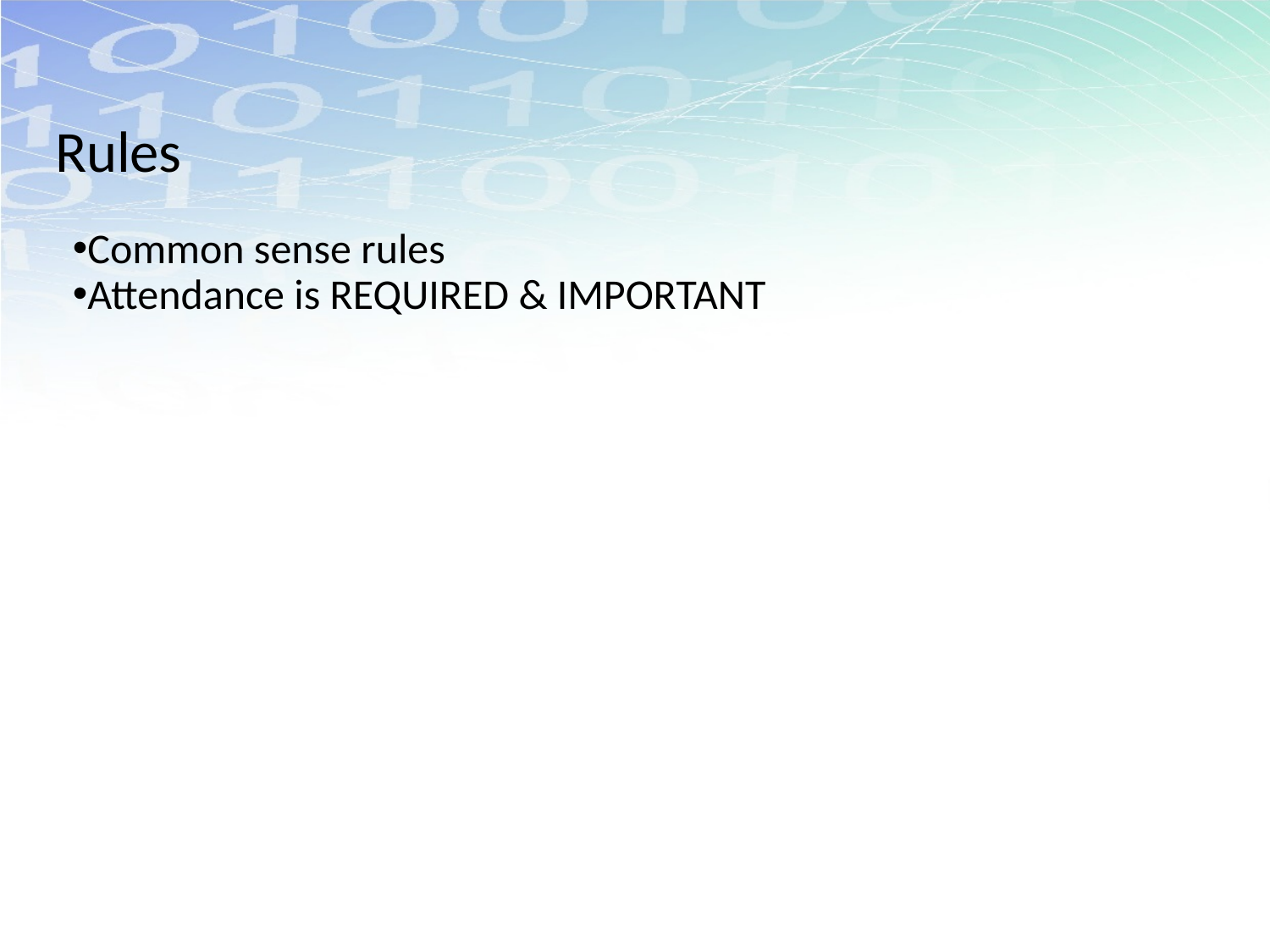

# Rules
Common sense rules
Attendance is REQUIRED & IMPORTANT